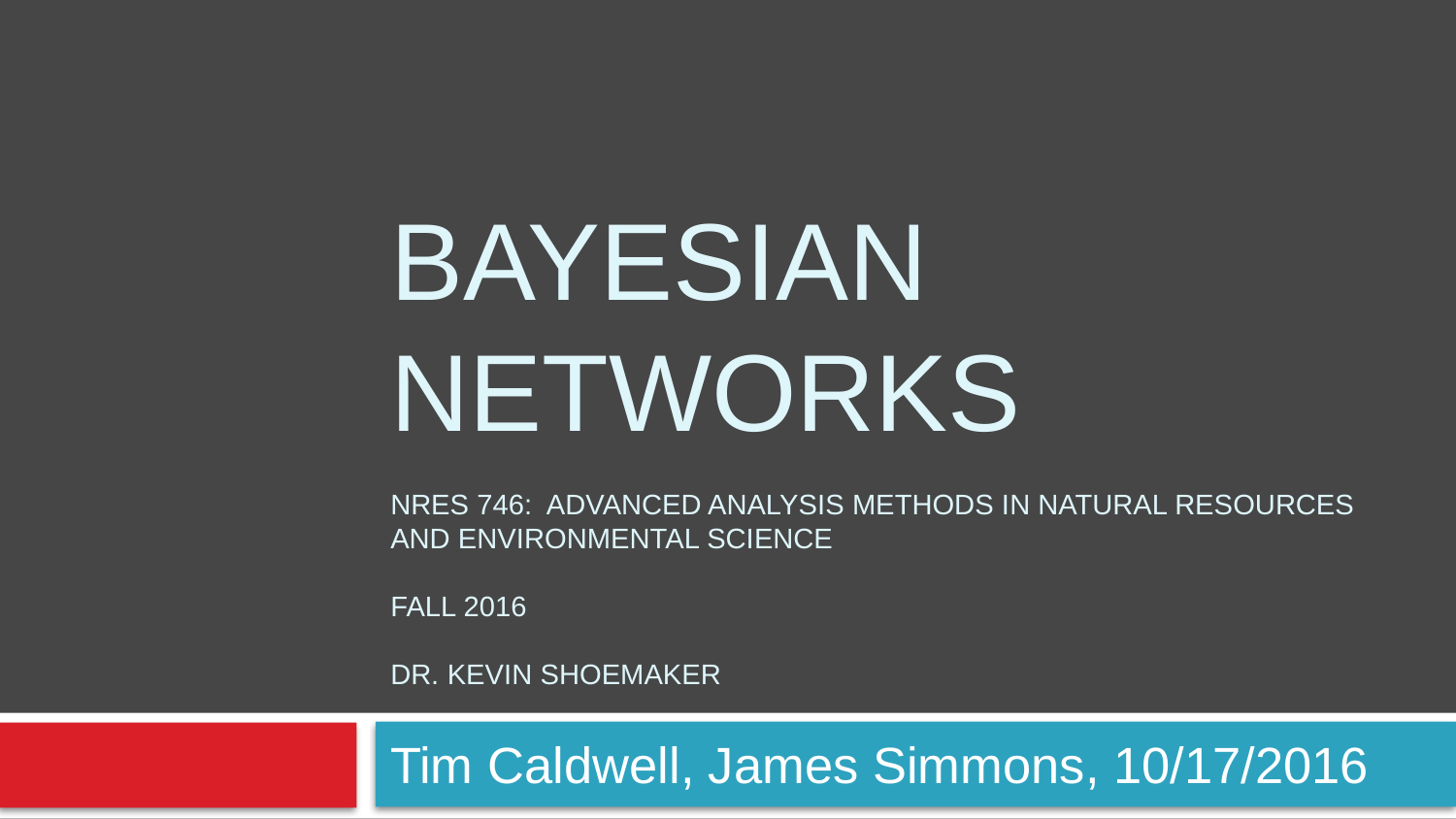

# Bayesian Networks NRES 746:  Advanced Analysis Methods in Natural Resources and Environmental Science Fall 2016 Dr. Kevin Shoemaker
Tim Caldwell, James Simmons, 10/17/2016